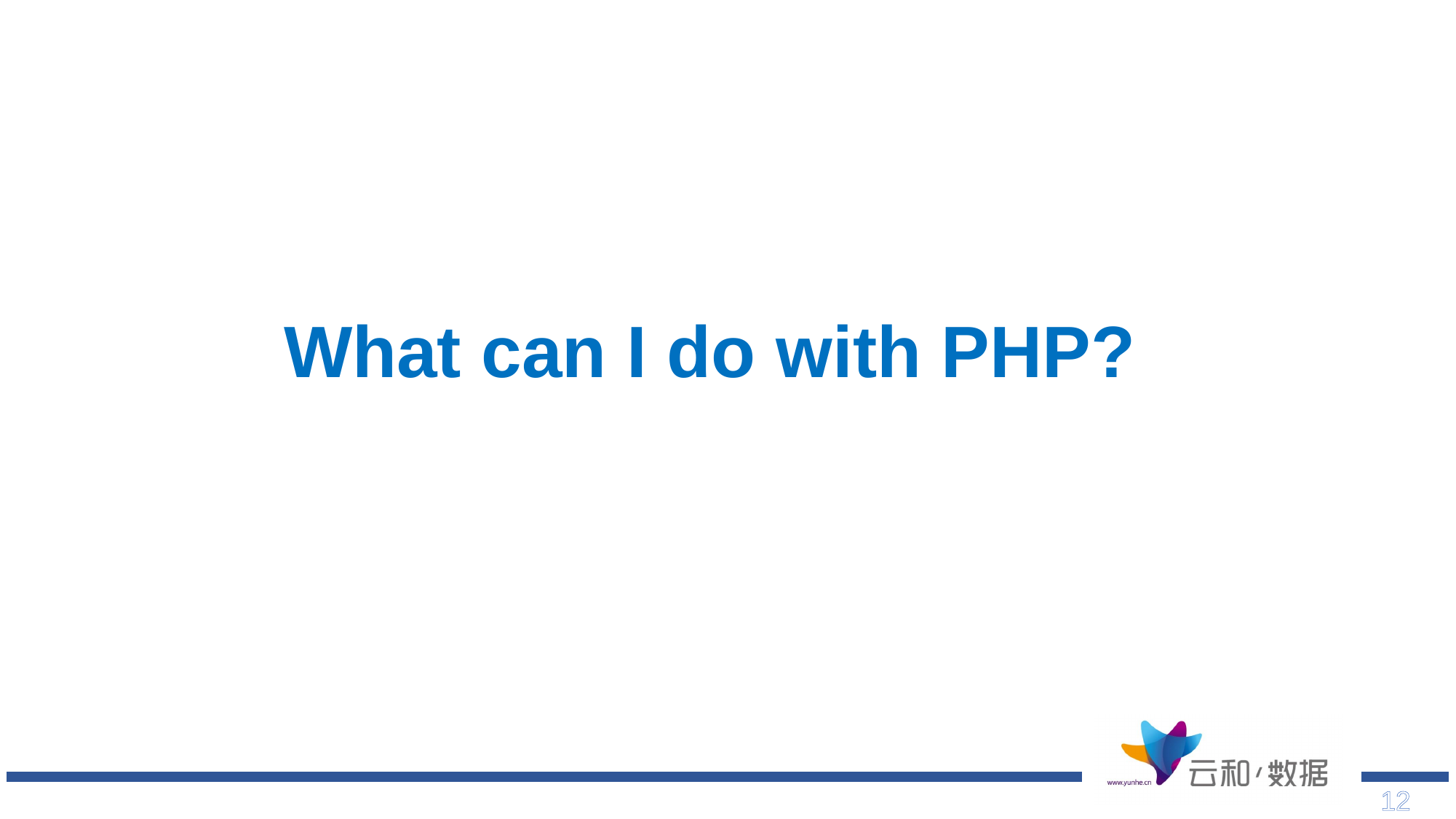

# What can I do with PHP?